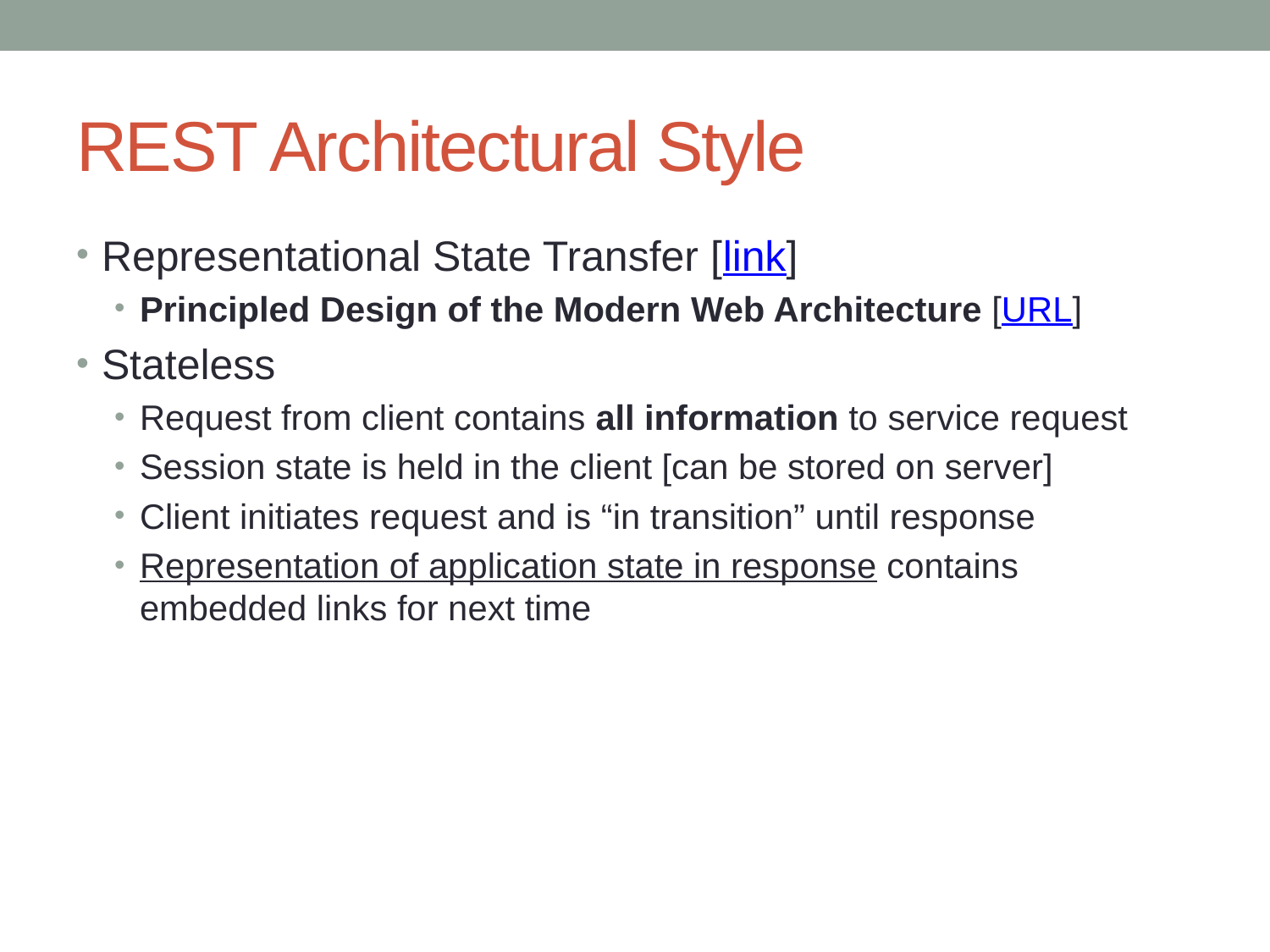

# REST Architectural Style
Representational State Transfer [link]
Principled Design of the Modern Web Architecture [URL]
Stateless
Request from client contains all information to service request
Session state is held in the client [can be stored on server]
Client initiates request and is “in transition” until response
Representation of application state in response contains embedded links for next time